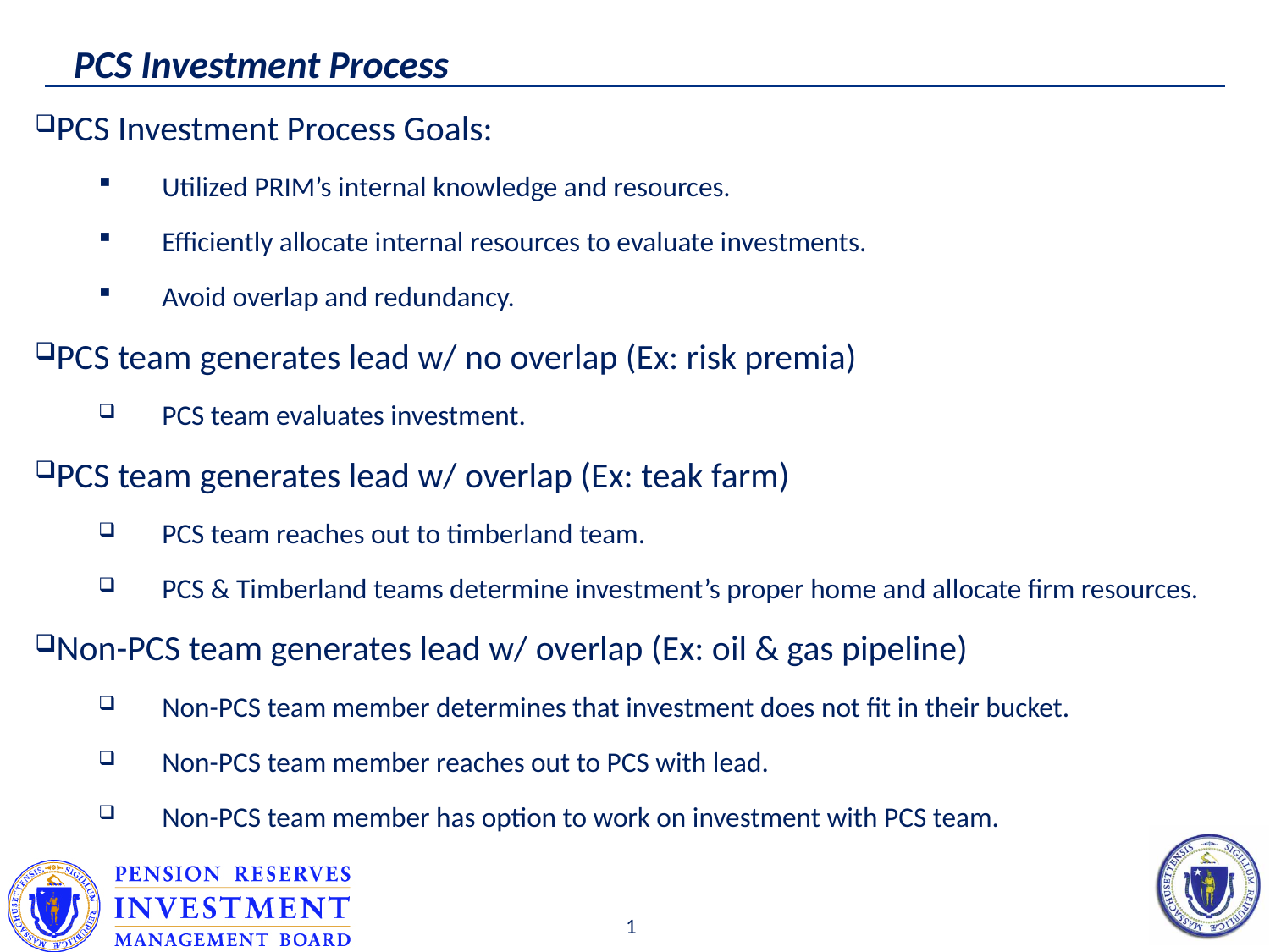

# PCS Investment Process
PCS Investment Process Goals:
Utilized PRIM’s internal knowledge and resources.
Efficiently allocate internal resources to evaluate investments.
Avoid overlap and redundancy.
PCS team generates lead w/ no overlap (Ex: risk premia)
PCS team evaluates investment.
PCS team generates lead w/ overlap (Ex: teak farm)
PCS team reaches out to timberland team.
PCS & Timberland teams determine investment’s proper home and allocate firm resources.
Non-PCS team generates lead w/ overlap (Ex: oil & gas pipeline)
Non-PCS team member determines that investment does not fit in their bucket.
Non-PCS team member reaches out to PCS with lead.
Non-PCS team member has option to work on investment with PCS team.